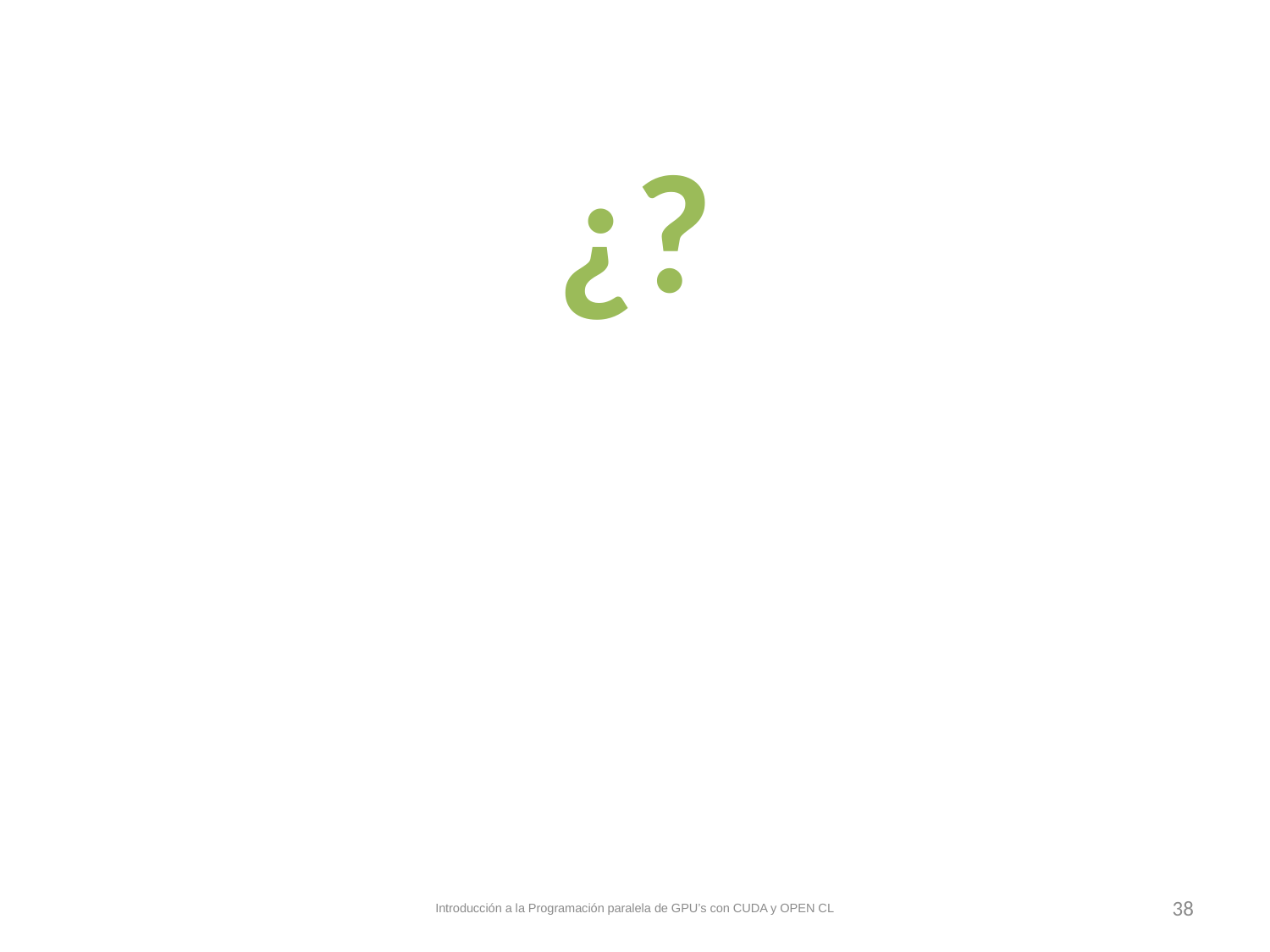

¿?
Introducción a la Programación paralela de GPU’s con CUDA y OPEN CL
38